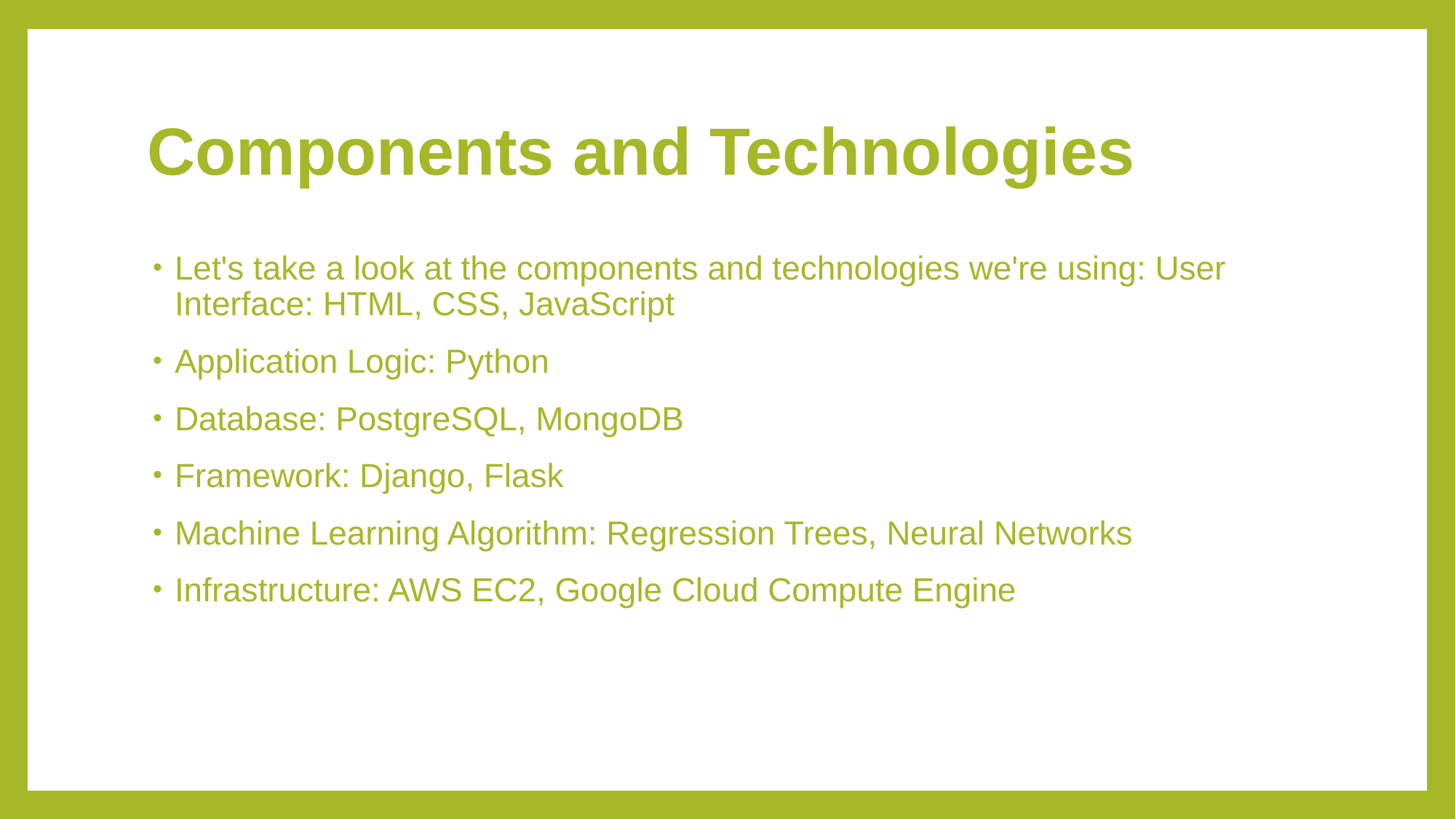

# Components and Technologies
Let's take a look at the components and technologies we're using: User Interface: HTML, CSS, JavaScript
Application Logic: Python
Database: PostgreSQL, MongoDB
Framework: Django, Flask
Machine Learning Algorithm: Regression Trees, Neural Networks
Infrastructure: AWS EC2, Google Cloud Compute Engine